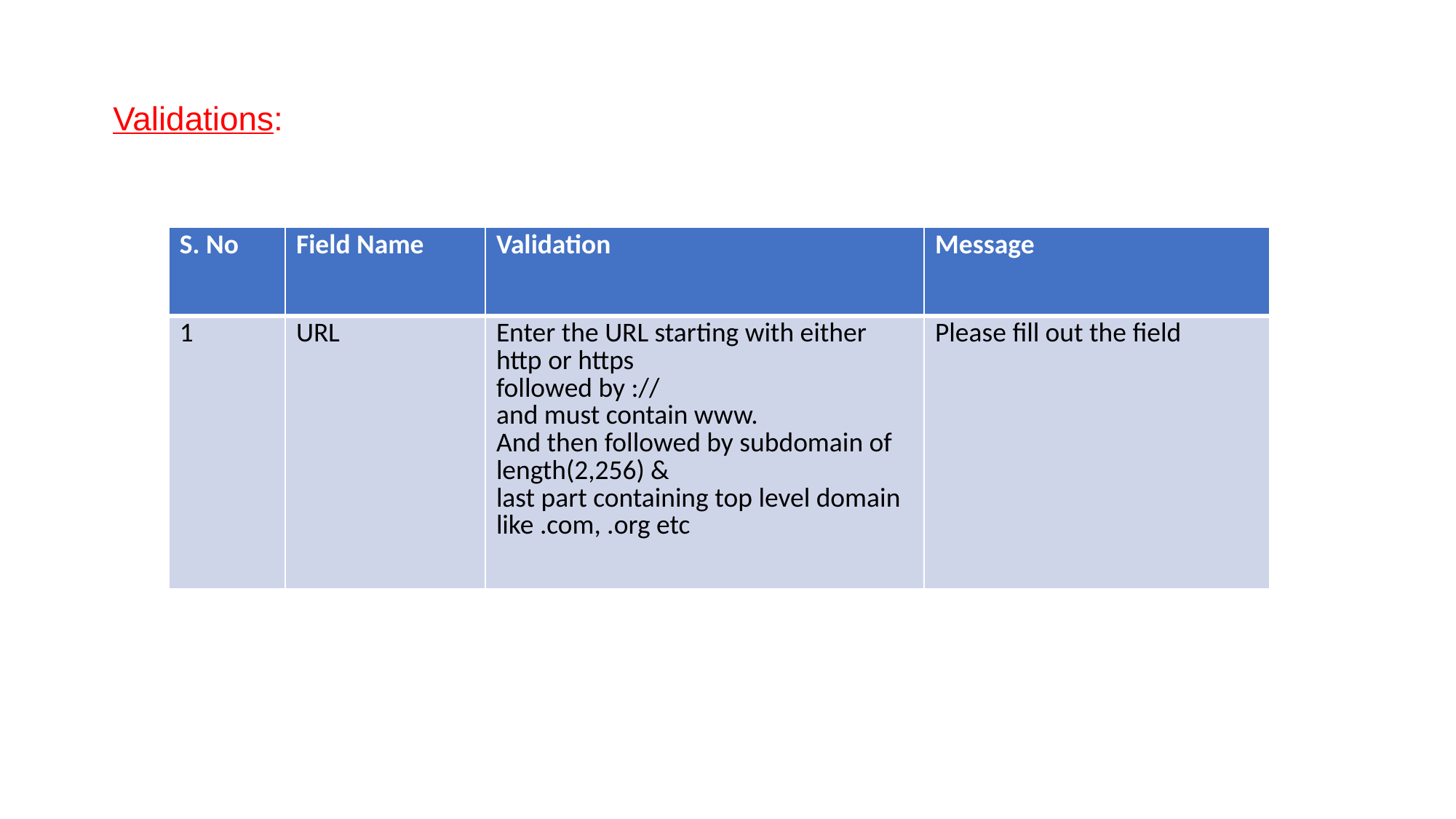

Validations:
| S. No | Field Name | Validation | Message |
| --- | --- | --- | --- |
| 1 | URL | Enter the URL starting with either http or https followed by :// and must contain www. And then followed by subdomain of length(2,256) & last part containing top level domain like .com, .org etc | Please fill out the field |